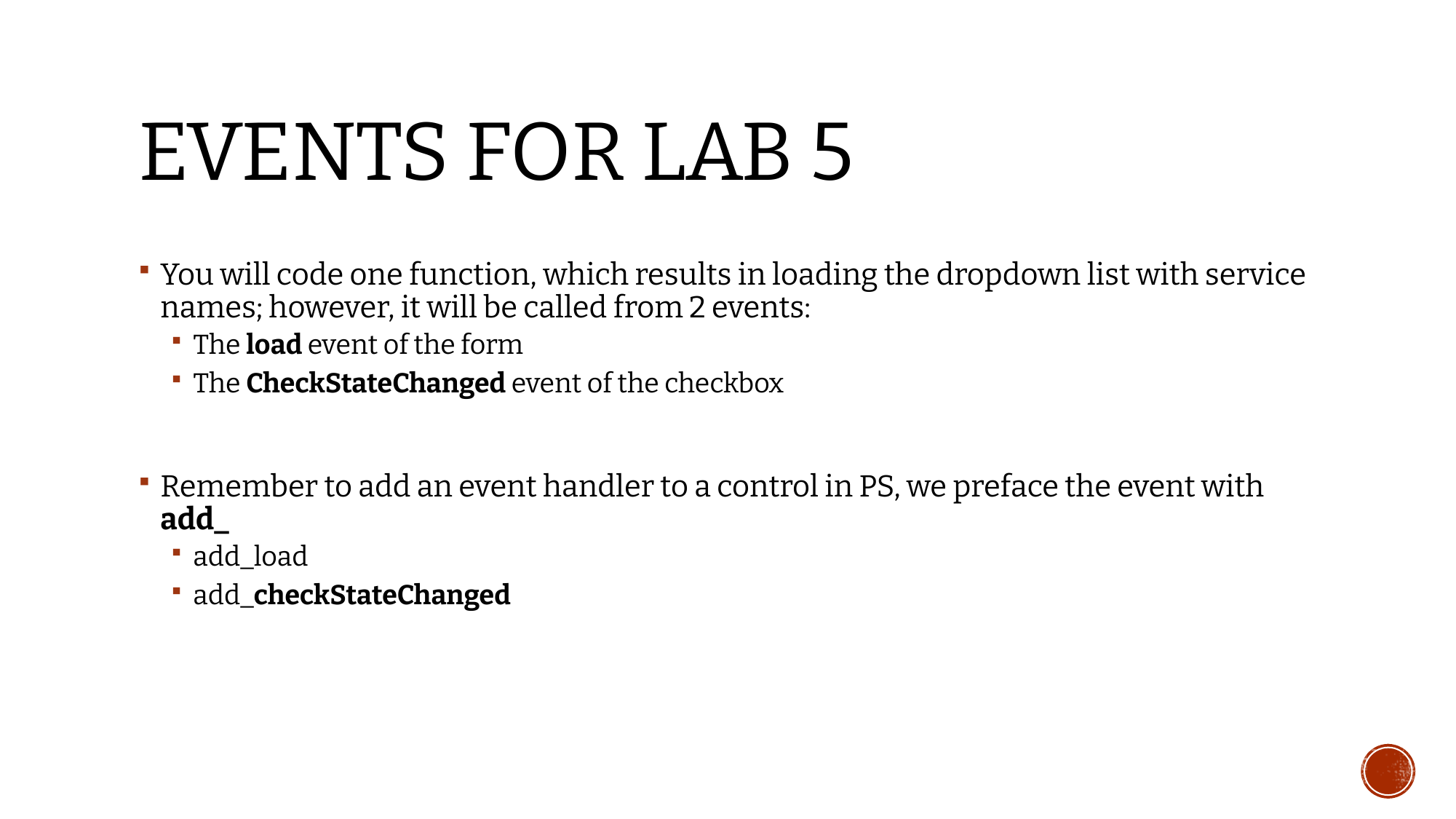

# Events for lab 5
You will code one function, which results in loading the dropdown list with service names; however, it will be called from 2 events:
The load event of the form
The CheckStateChanged event of the checkbox

Remember to add an event handler to a control in PS, we preface the event with add_
add_load
add_checkStateChanged